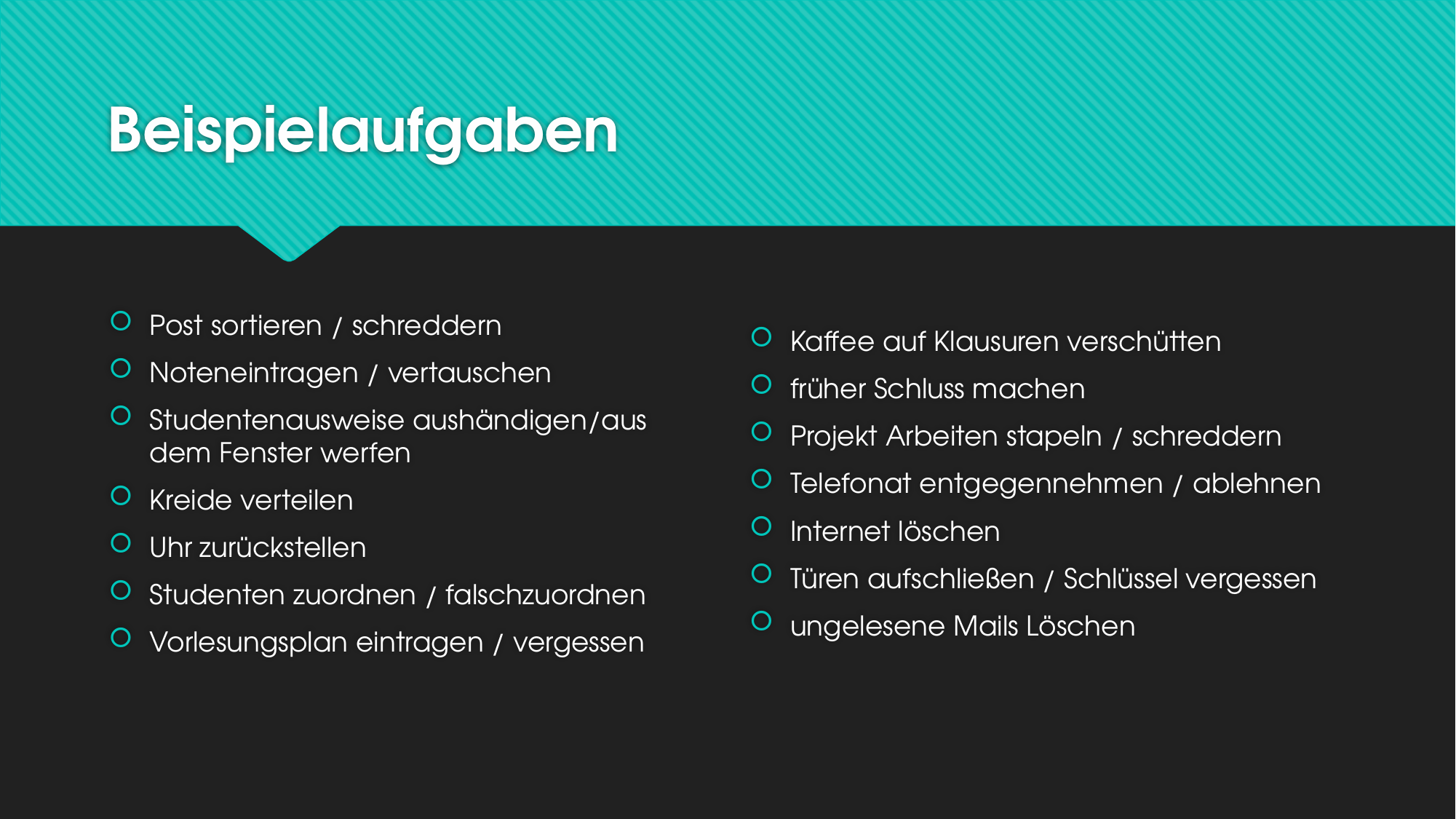

# Beispielaufgaben
Post sortieren / schreddern
Noteneintragen / vertauschen
Studentenausweise aushändigen/aus dem Fenster werfen
Kreide verteilen
Uhr zurückstellen
Studenten zuordnen / falschzuordnen
Vorlesungsplan eintragen / vergessen
Kaffee auf Klausuren verschütten
früher Schluss machen
Projekt Arbeiten stapeln / schreddern
Telefonat entgegennehmen / ablehnen
Internet löschen
Türen aufschließen / Schlüssel vergessen
ungelesene Mails Löschen